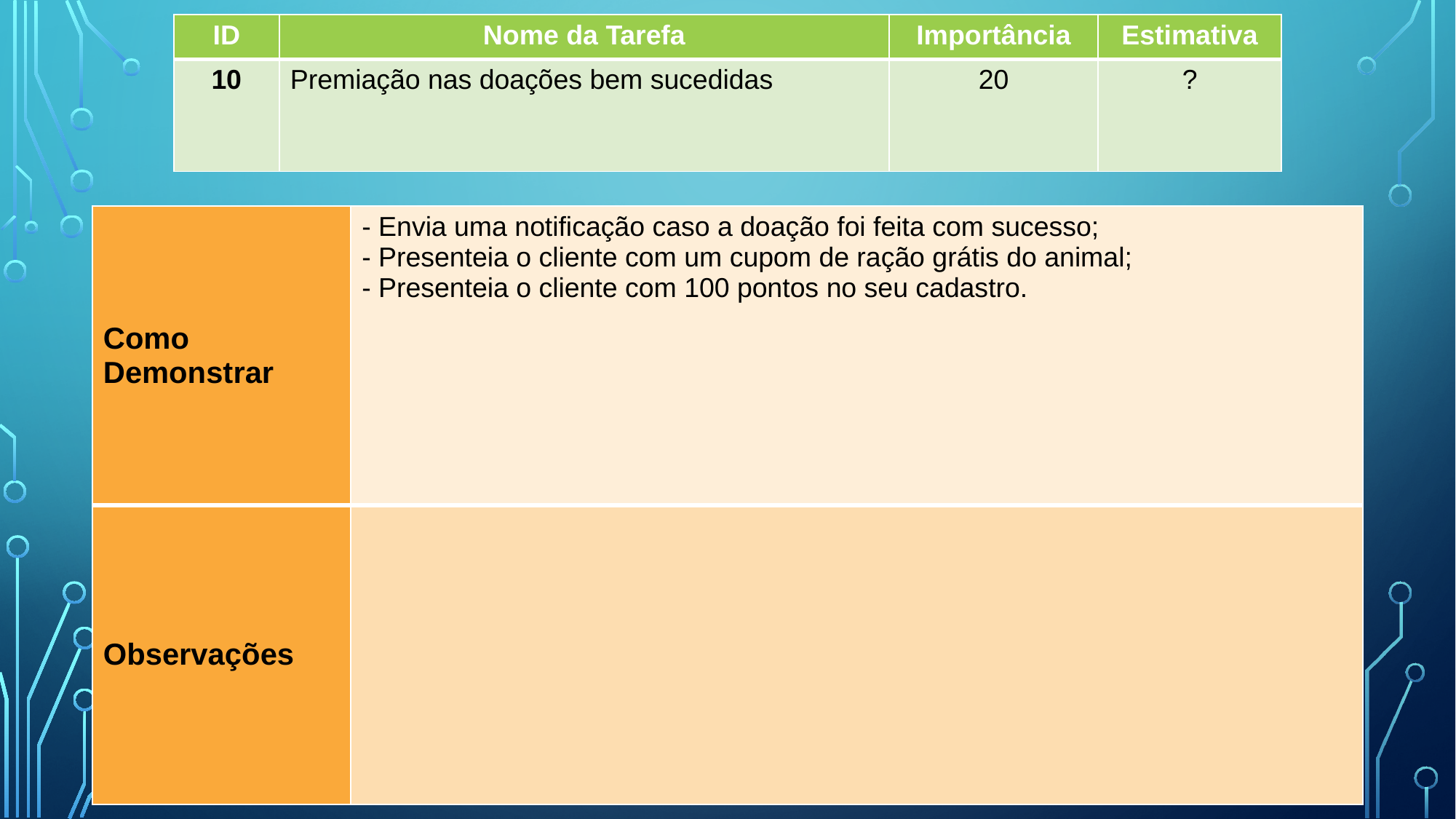

| ID | Nome da Tarefa | Importância | Estimativa |
| --- | --- | --- | --- |
| 10 | Premiação nas doações bem sucedidas | 20 | ? |
| Como Demonstrar | - Envia uma notificação caso a doação foi feita com sucesso; - Presenteia o cliente com um cupom de ração grátis do animal; - Presenteia o cliente com 100 pontos no seu cadastro. |
| --- | --- |
| Observações |  |